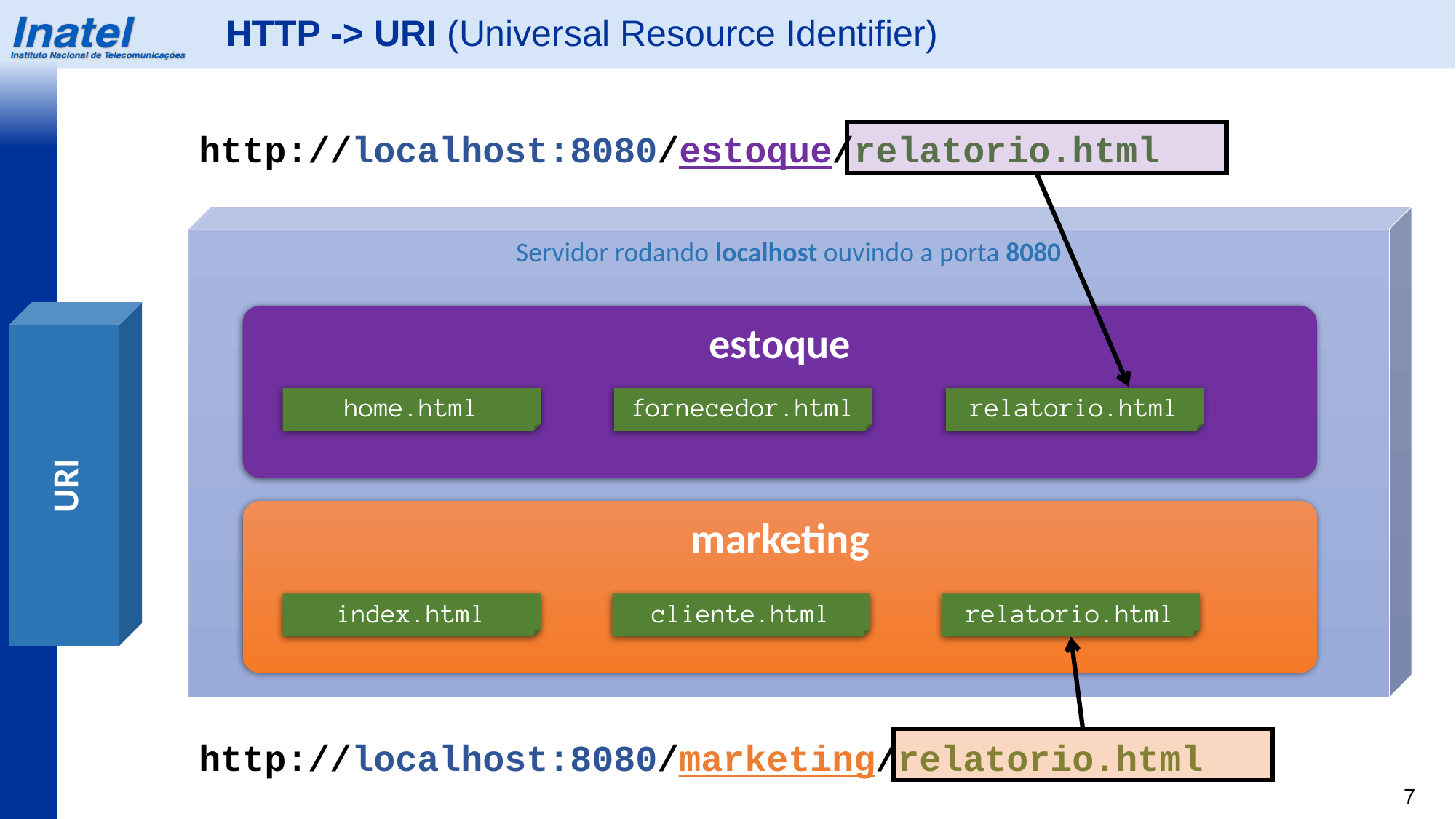

HTTP -> URI (Universal Resource Identifier)
http://localhost:8080/estoque/relatorio.html

Servidor rodando localhost ouvindo a porta 8080
URI
estoque
home.html
fornecedor.html
relatorio.html
marketing
index.html
cliente.html
relatorio.html

http://localhost:8080/marketing/relatorio.html